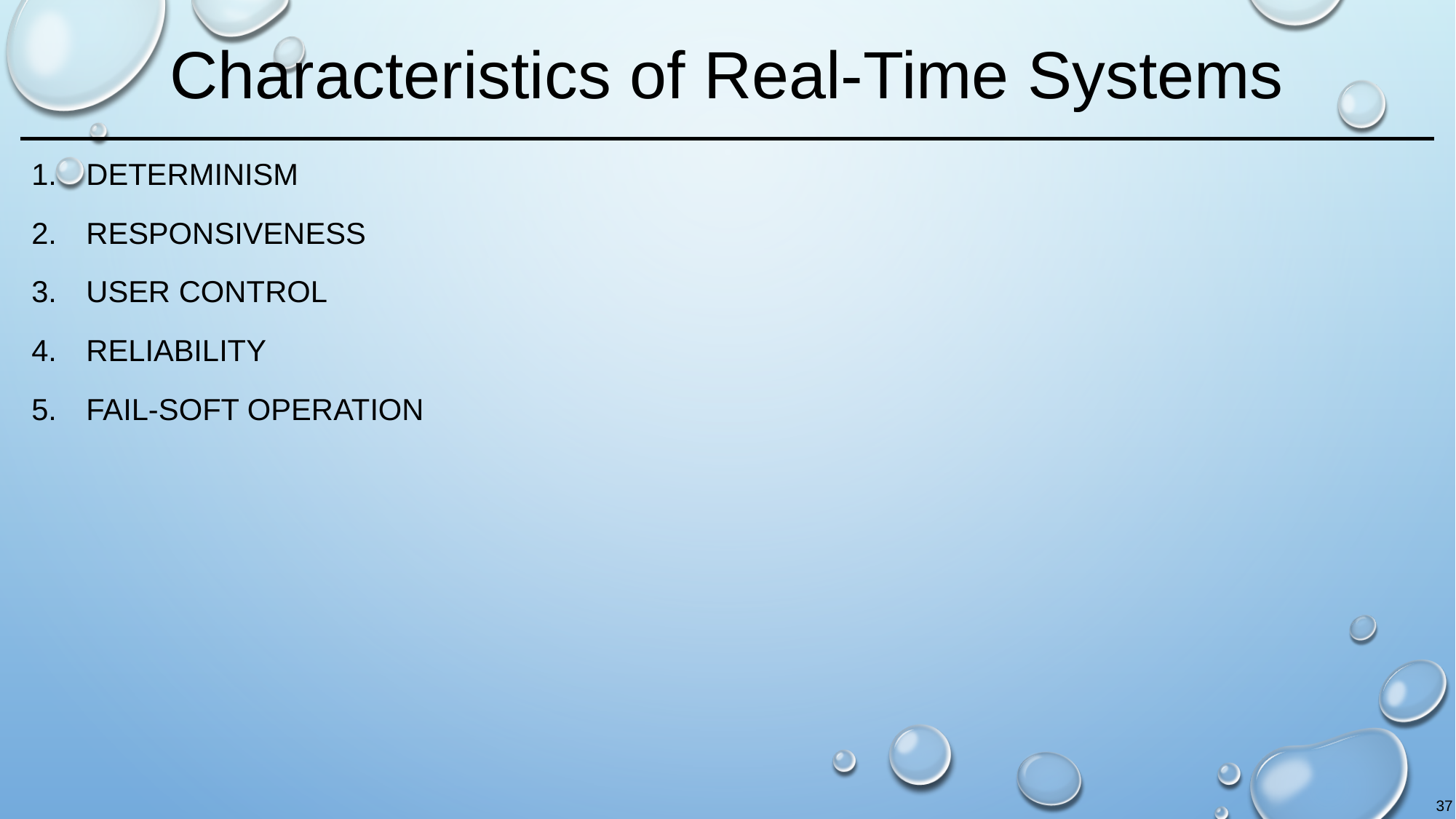

# Characteristics of Real-Time Systems
Determinism
Responsiveness
User control
Reliability
Fail-soft operation
37